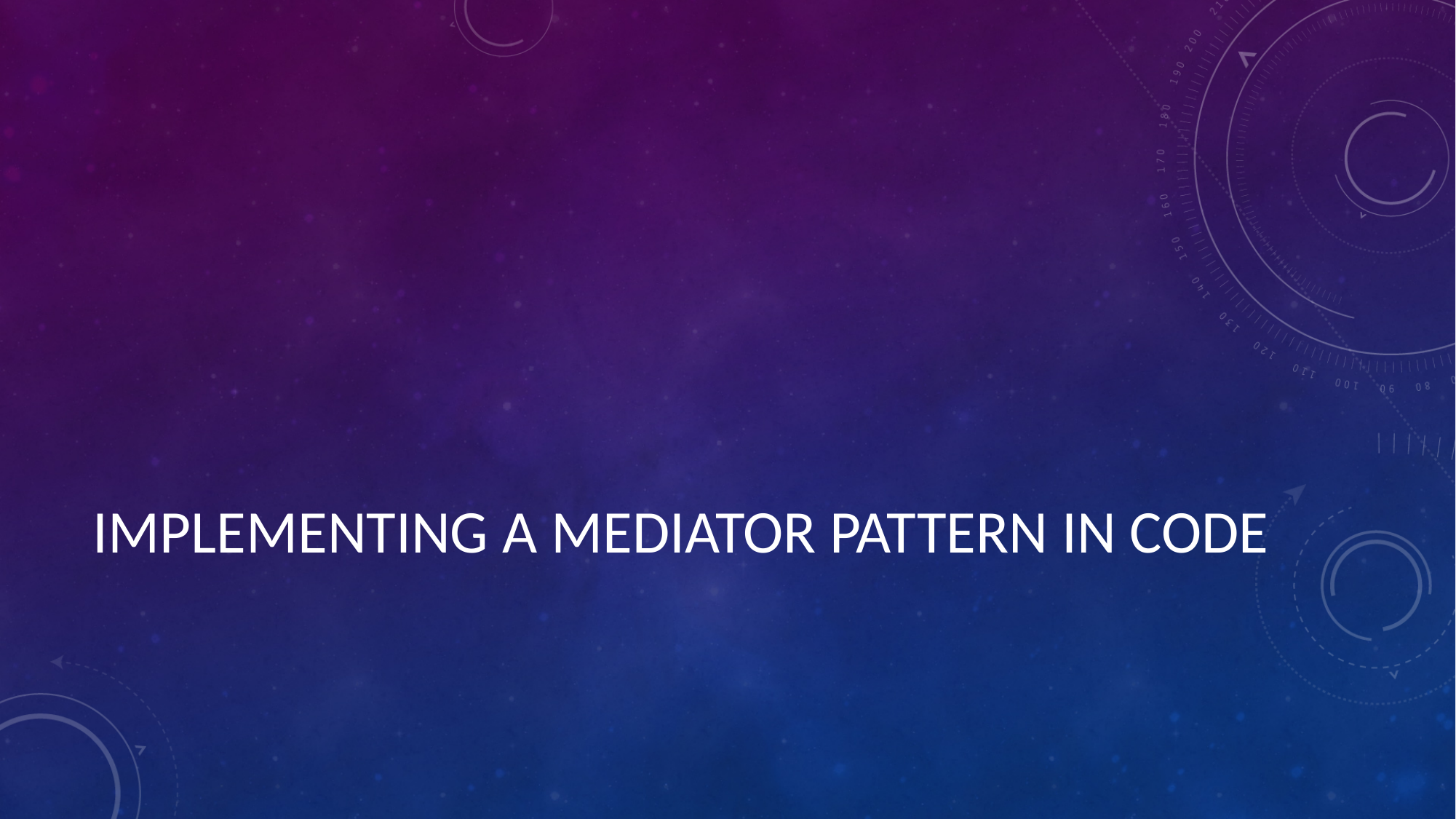

# Implementing a Mediator Pattern in Code